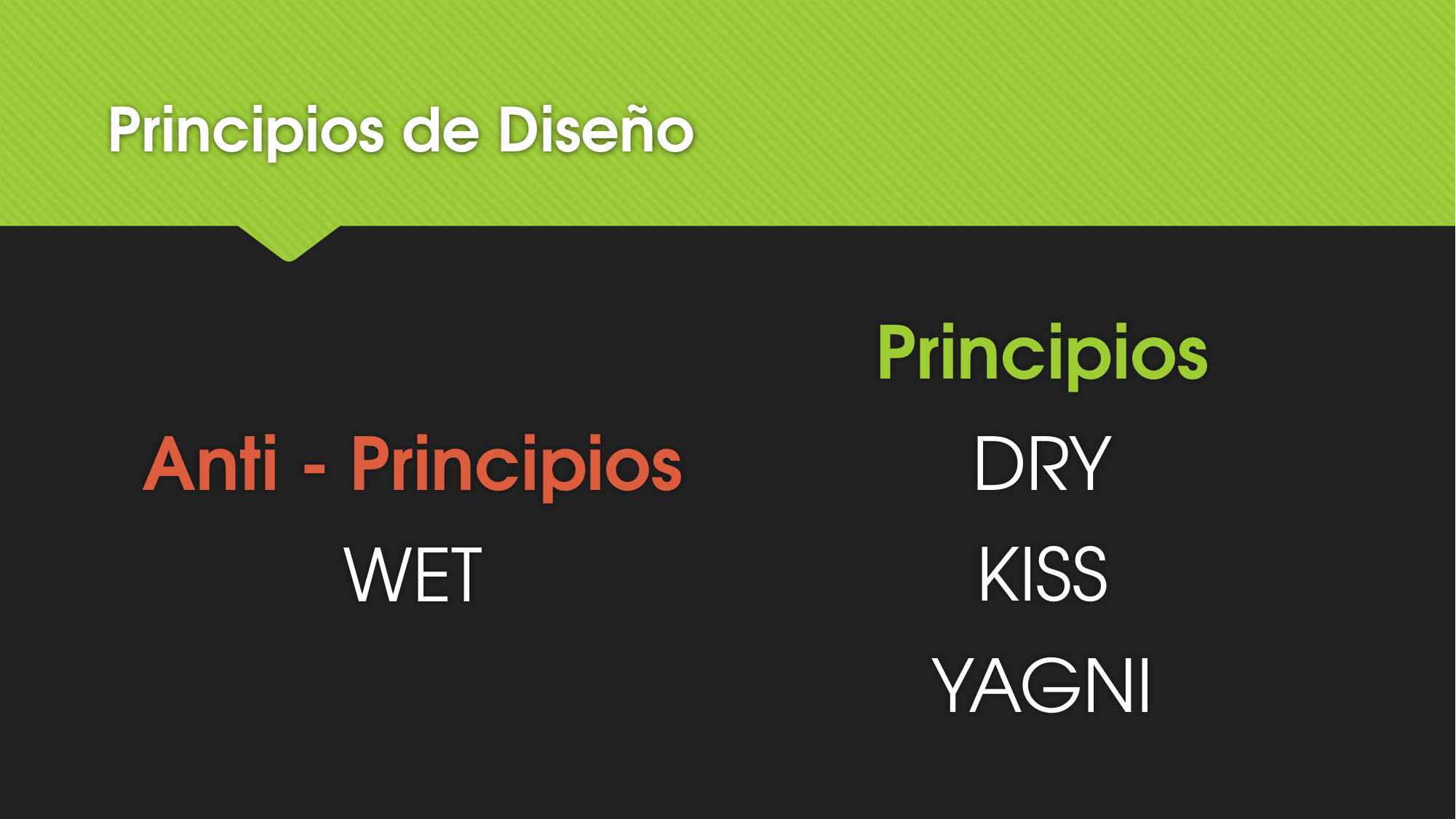

# Principios de Diseño
Principios
DRY
KISS
YAGNI
Anti - Principios
WET